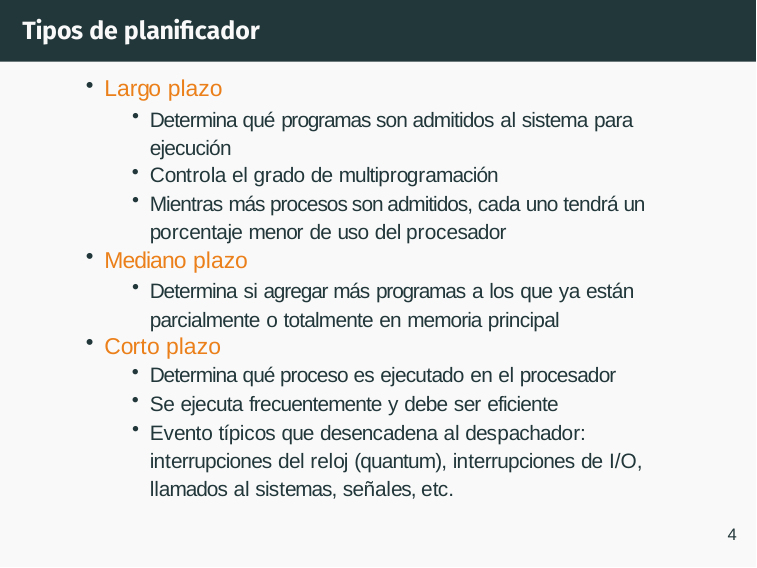

# Tipos de planificador
Largo plazo
Determina qué programas son admitidos al sistema para  ejecución
Controla el grado de multiprogramación
Mientras más procesos son admitidos, cada uno tendrá un  porcentaje menor de uso del procesador
Mediano plazo
Determina si agregar más programas a los que ya están  parcialmente o totalmente en memoria principal
Corto plazo
Determina qué proceso es ejecutado en el procesador
Se ejecuta frecuentemente y debe ser eficiente
Evento típicos que desencadena al despachador:  interrupciones del reloj (quantum), interrupciones de I/O,  llamados al sistemas, señales, etc.
4